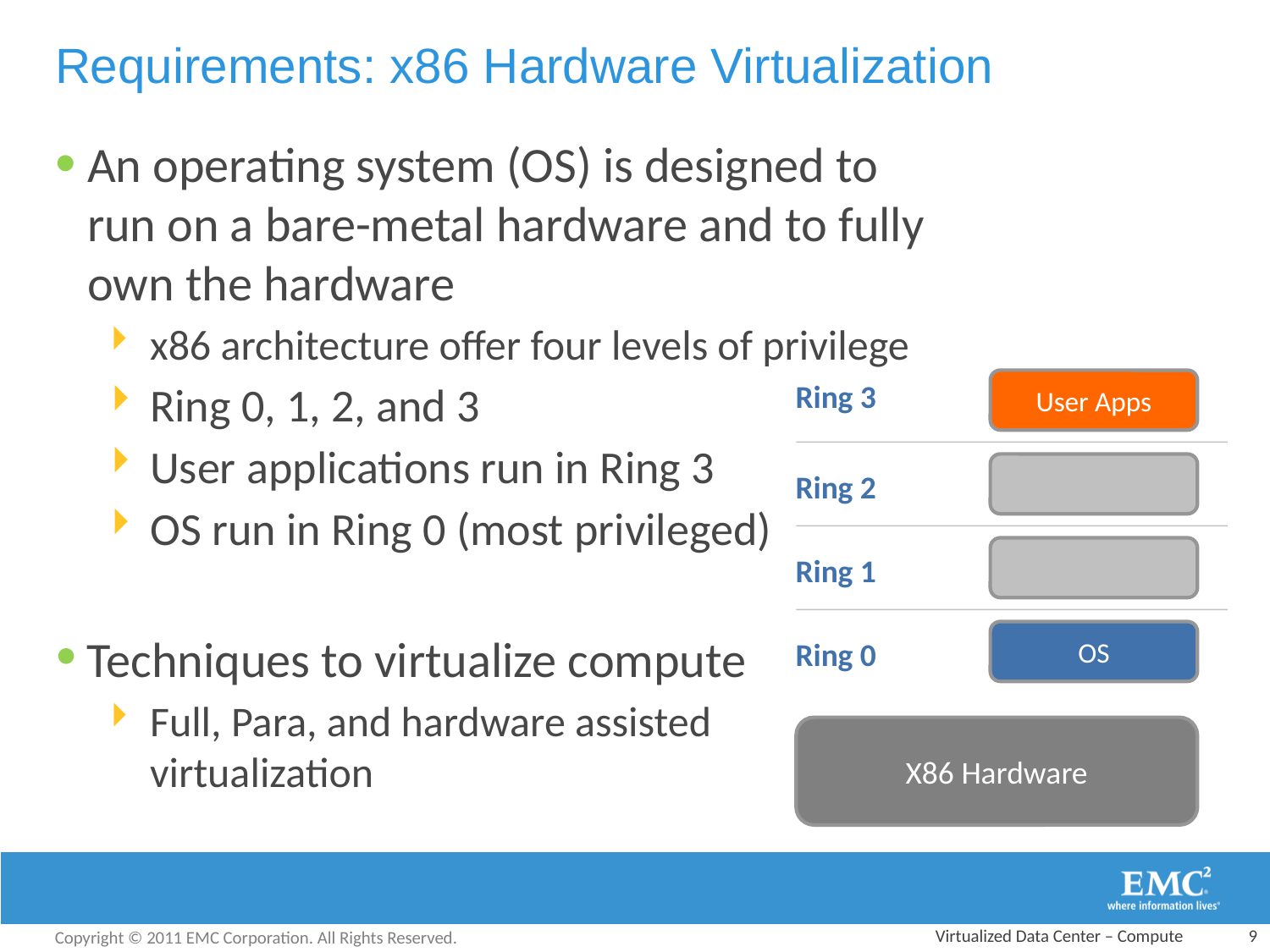

# Requirements: x86 Hardware Virtualization
An operating system (OS) is designed to run on a bare-metal hardware and to fully own the hardware
x86 architecture offer four levels of privilege
Ring 0, 1, 2, and 3
User applications run in Ring 3
OS run in Ring 0 (most privileged)

Techniques to virtualize compute
Full, Para, and hardware assisted virtualization

Ring 3
User Apps

Ring 2

Ring 1

OS
Ring 0
X86 Hardware
Virtualized Data Center – Compute
9